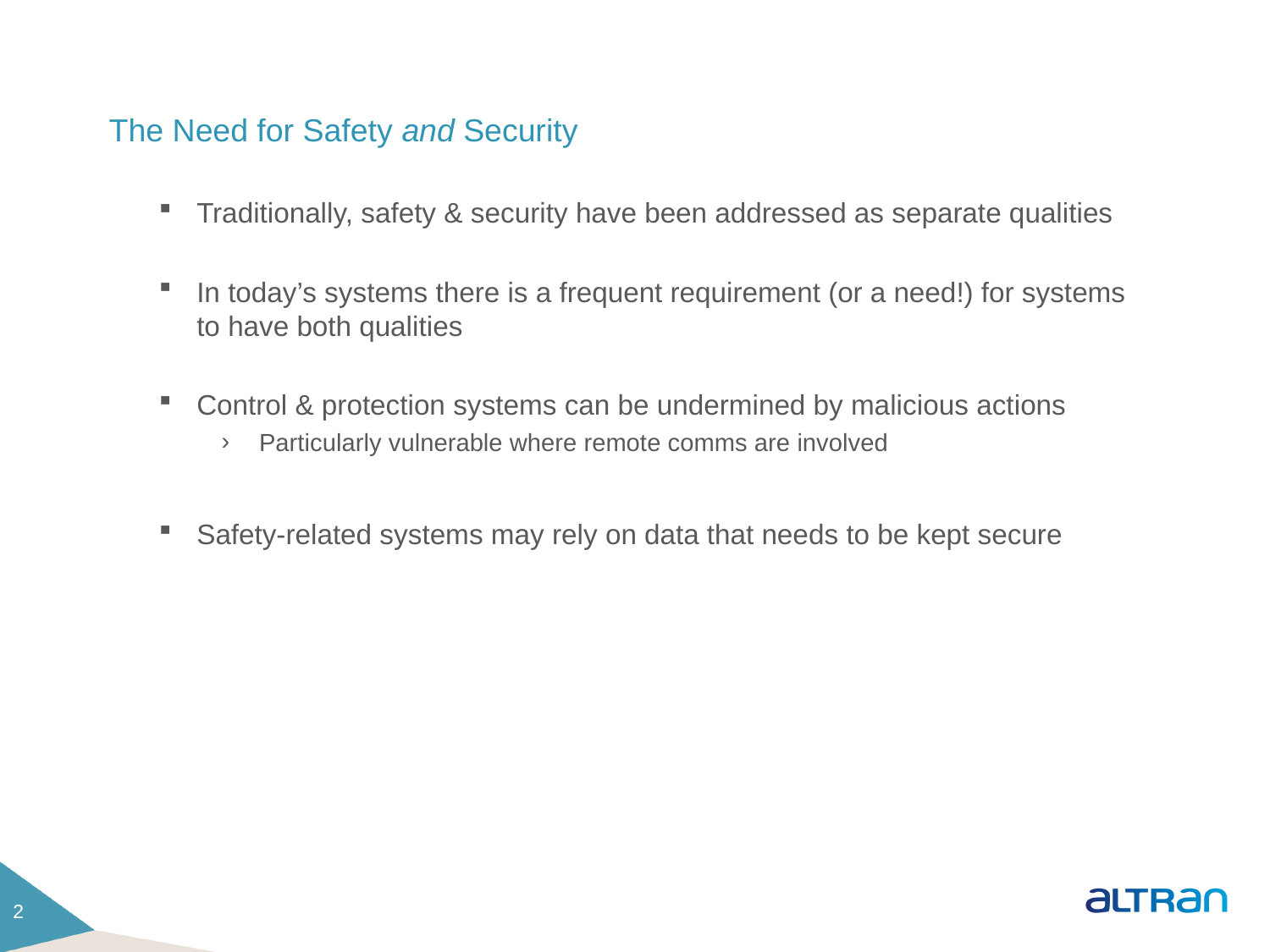

# The Need for Safety and Security
Traditionally, safety & security have been addressed as separate qualities

In today’s systems there is a frequent requirement (or a need!) for systems to have both qualities

Control & protection systems can be undermined by malicious actions
Particularly vulnerable where remote comms are involved

Safety-related systems may rely on data that needs to be kept secure
2